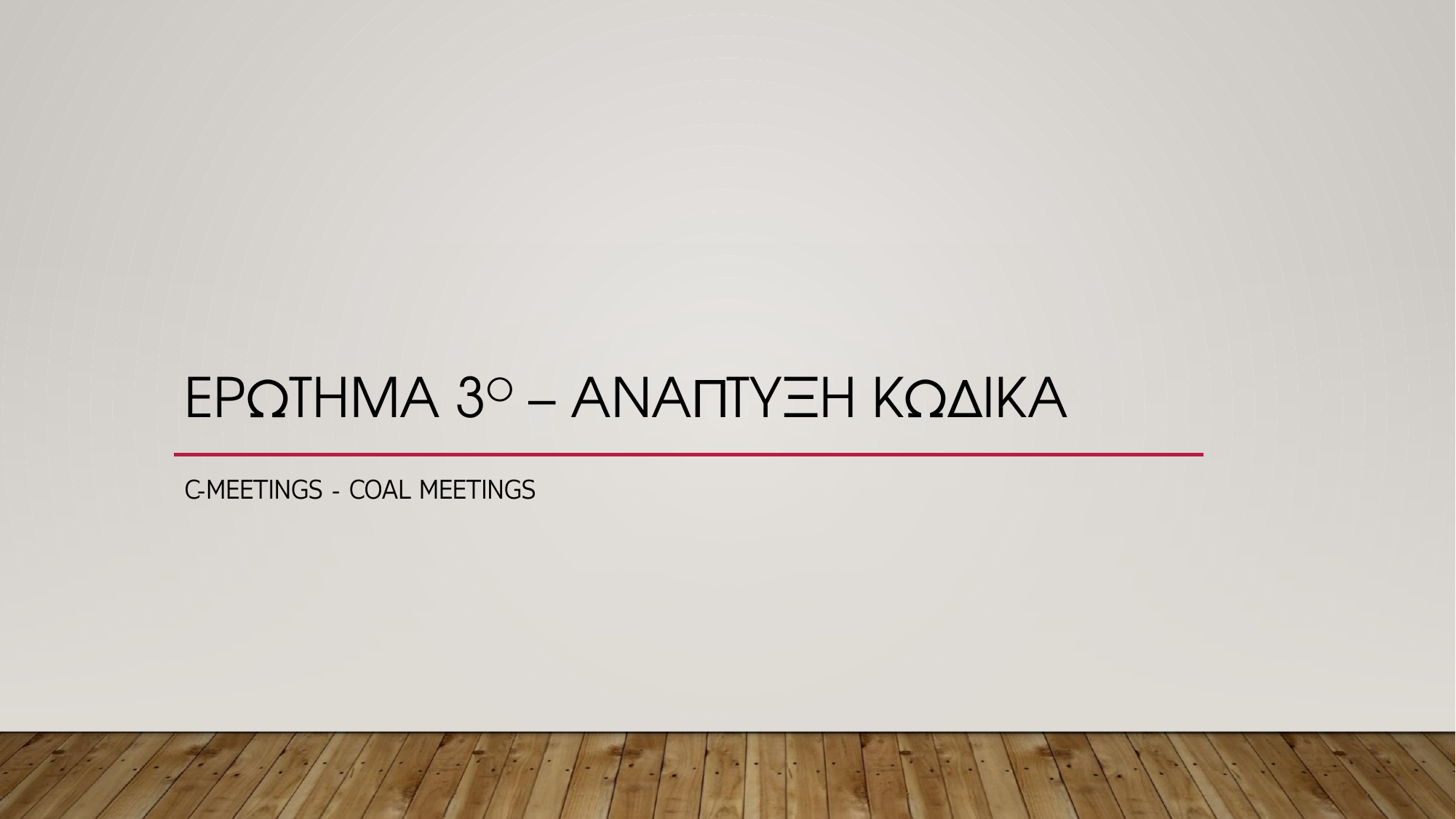

# ΕΡΩΤΗΜΑ 3Ο – ΑΝΑΠΤΥΞΗ ΚΩΔΙΚΑ
C-MEETINGS - COAL MEETINGS